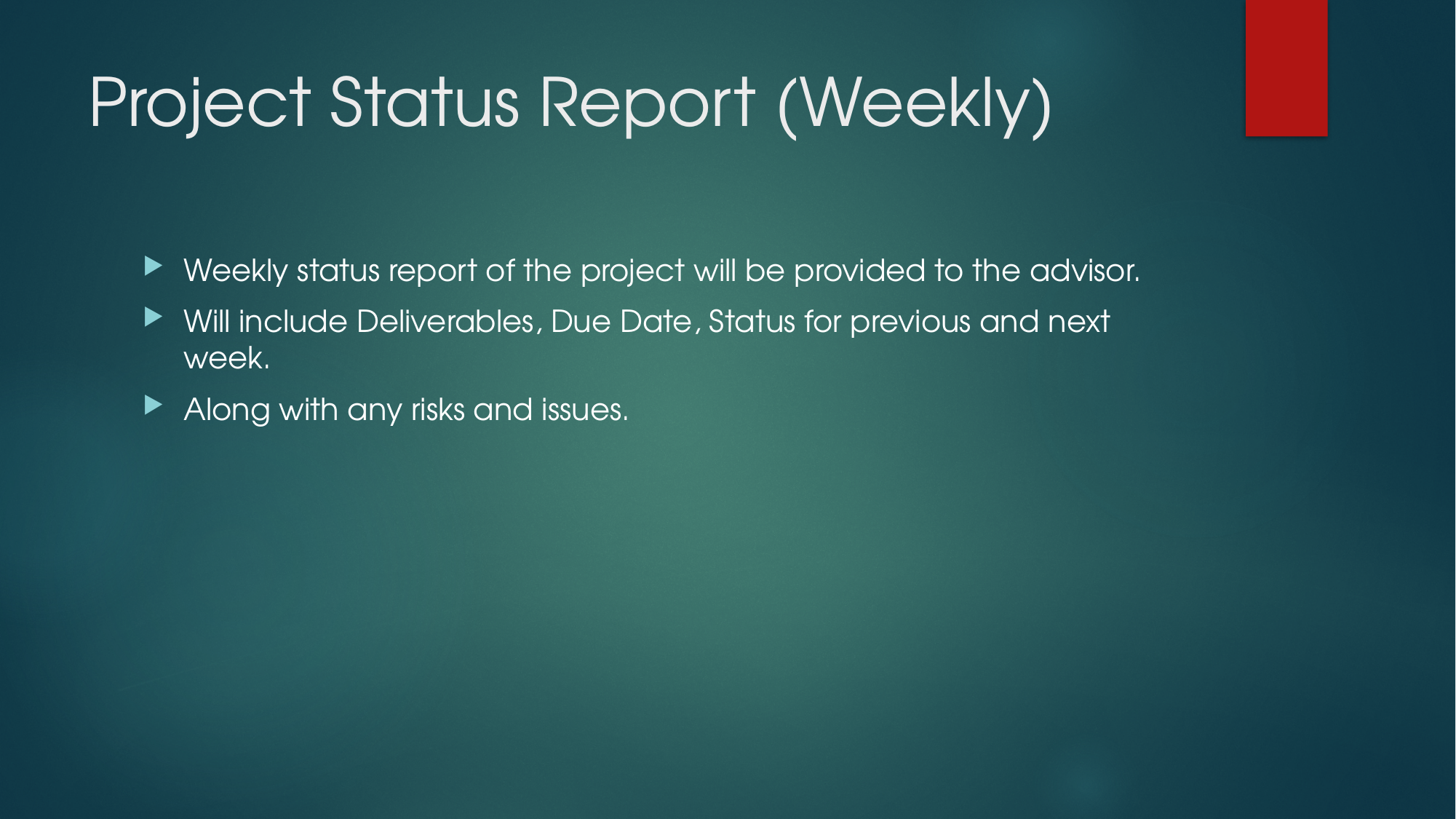

# Project Status Report (Weekly)
Weekly status report of the project will be provided to the advisor.
Will include Deliverables, Due Date, Status for previous and next week.
Along with any risks and issues.